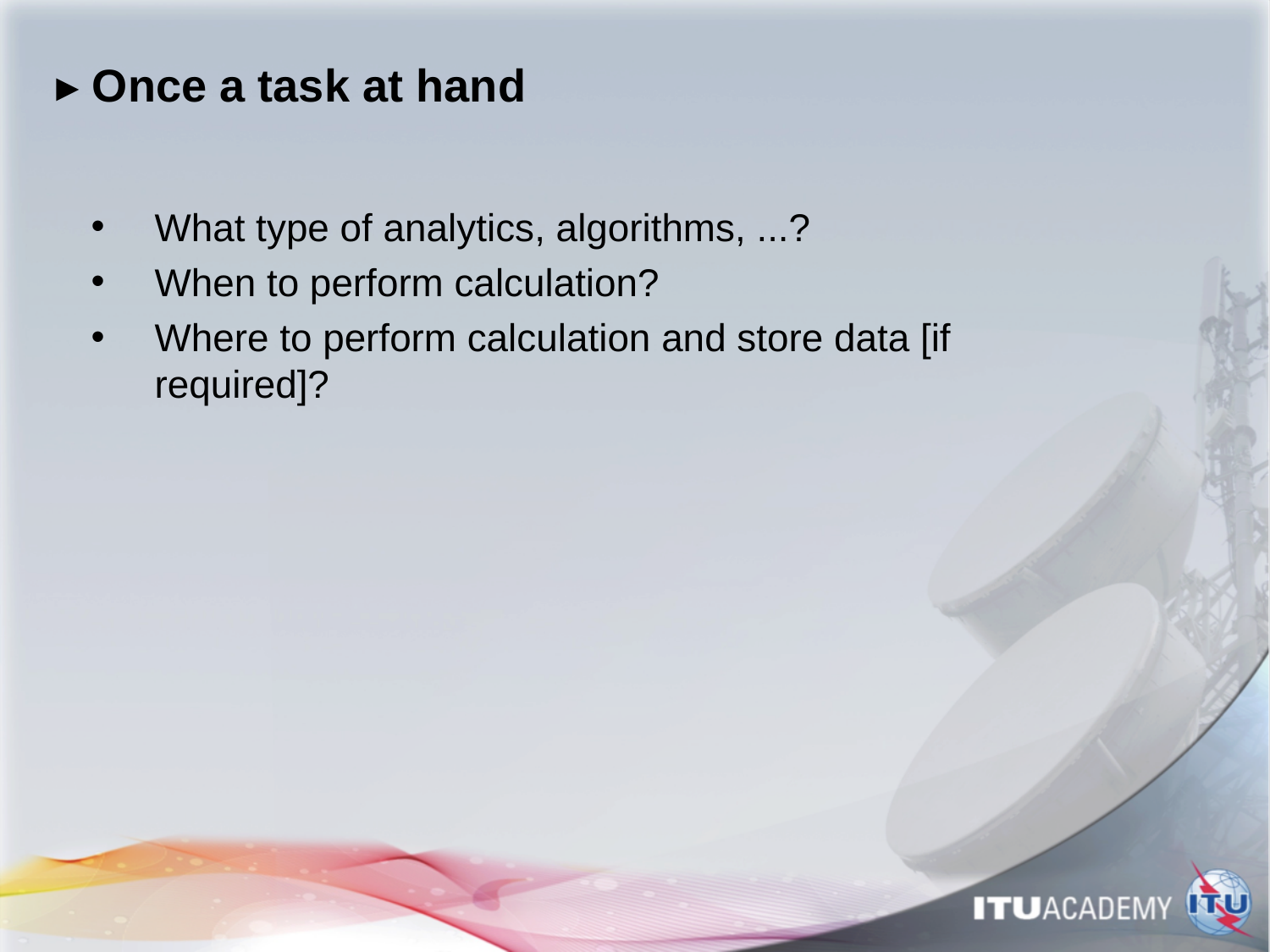

# ▸ Once a task at hand
What type of analytics, algorithms, ...?
When to perform calculation?
Where to perform calculation and store data [if required]?